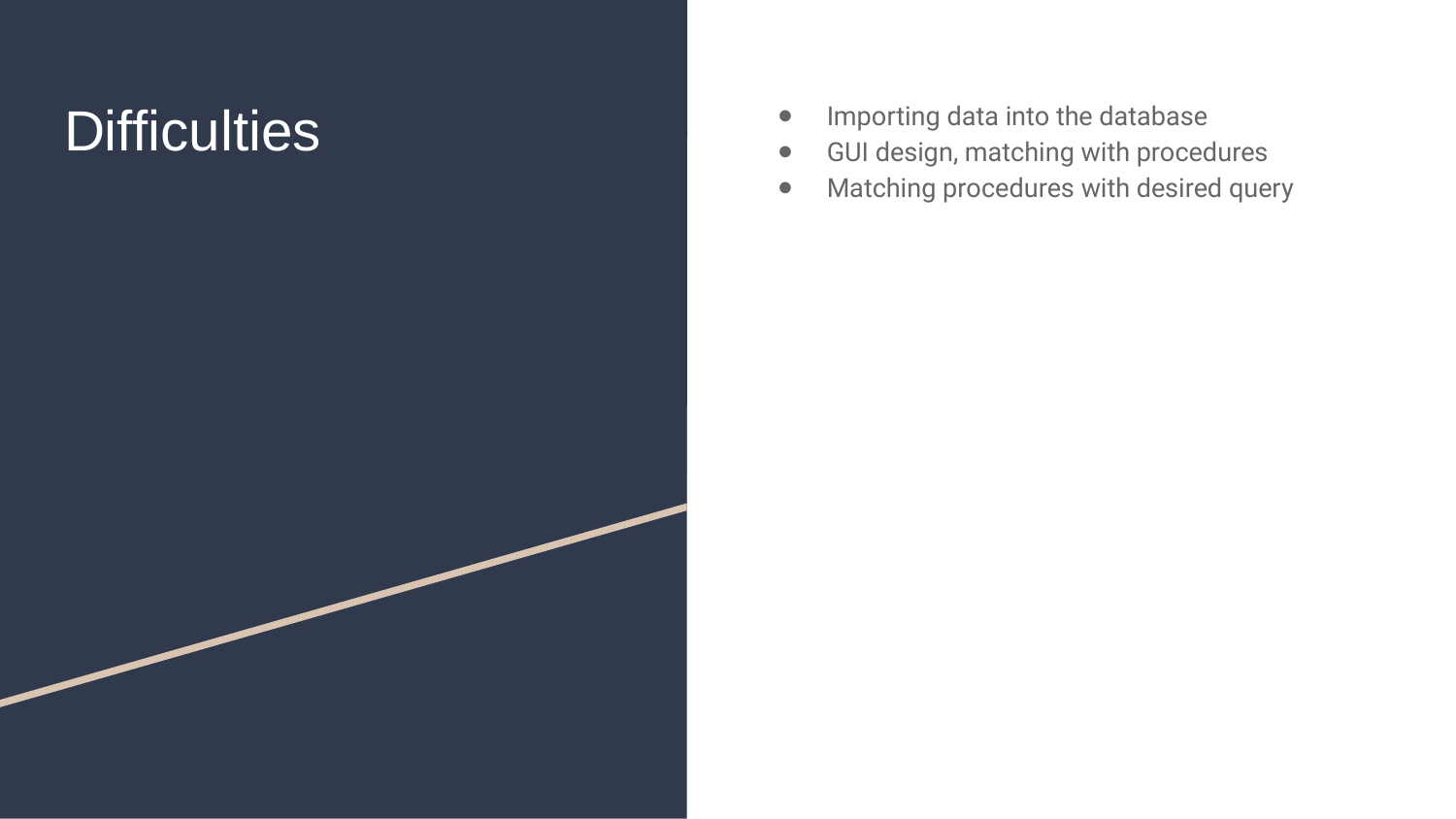

# Difficulties
Importing data into the database
GUI design, matching with procedures
Matching procedures with desired query